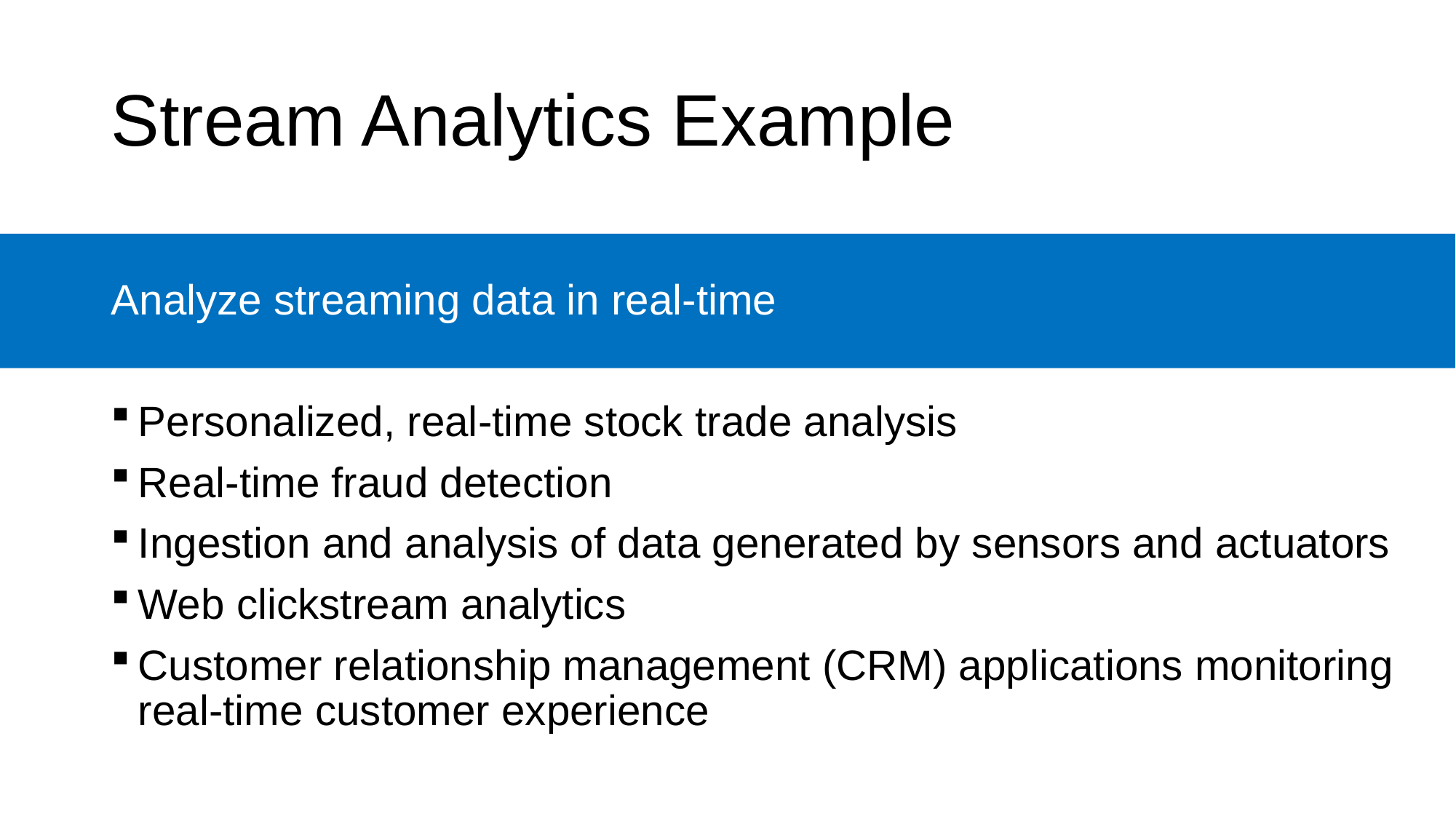

# Stream Analytics Example

Analyze streaming data in real-time
Personalized, real-time stock trade analysis
Real-time fraud detection
Ingestion and analysis of data generated by sensors and actuators
Web clickstream analytics
Customer relationship management (CRM) applications monitoring real-time customer experience